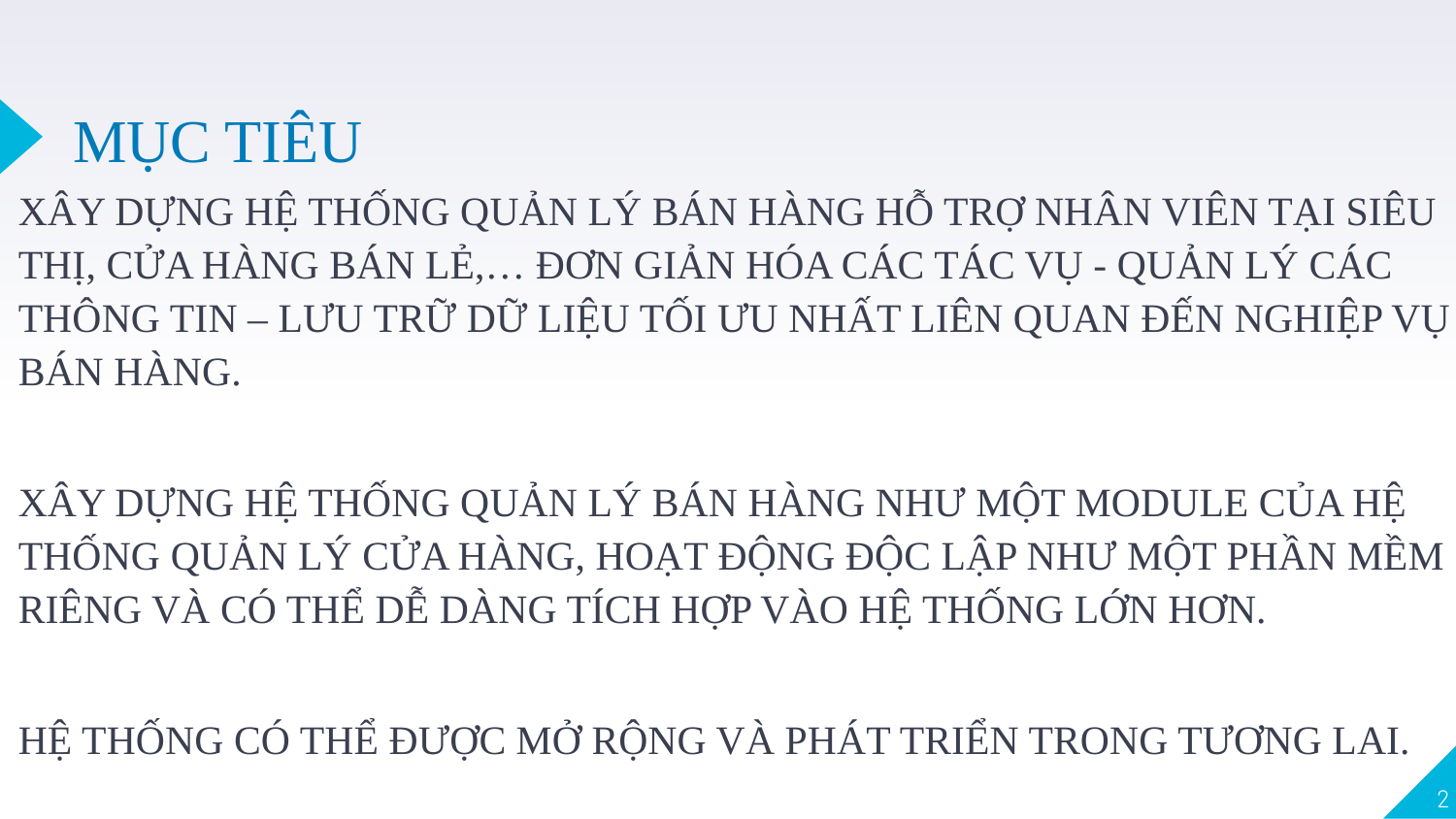

# MỤC TIÊU
XÂY DỰNG HỆ THỐNG QUẢN LÝ BÁN HÀNG HỖ TRỢ NHÂN VIÊN TẠI SIÊU THỊ, CỬA HÀNG BÁN LẺ,… ĐƠN GIẢN HÓA CÁC TÁC VỤ - QUẢN LÝ CÁC THÔNG TIN – LƯU TRỮ DỮ LIỆU TỐI ƯU NHẤT LIÊN QUAN ĐẾN NGHIỆP VỤ BÁN HÀNG.

XÂY DỰNG HỆ THỐNG QUẢN LÝ BÁN HÀNG NHƯ MỘT MODULE CỦA HỆ THỐNG QUẢN LÝ CỬA HÀNG, HOẠT ĐỘNG ĐỘC LẬP NHƯ MỘT PHẦN MỀM RIÊNG VÀ CÓ THỂ DỄ DÀNG TÍCH HỢP VÀO HỆ THỐNG LỚN HƠN.

HỆ THỐNG CÓ THỂ ĐƯỢC MỞ RỘNG VÀ PHÁT TRIỂN TRONG TƯƠNG LAI.
2